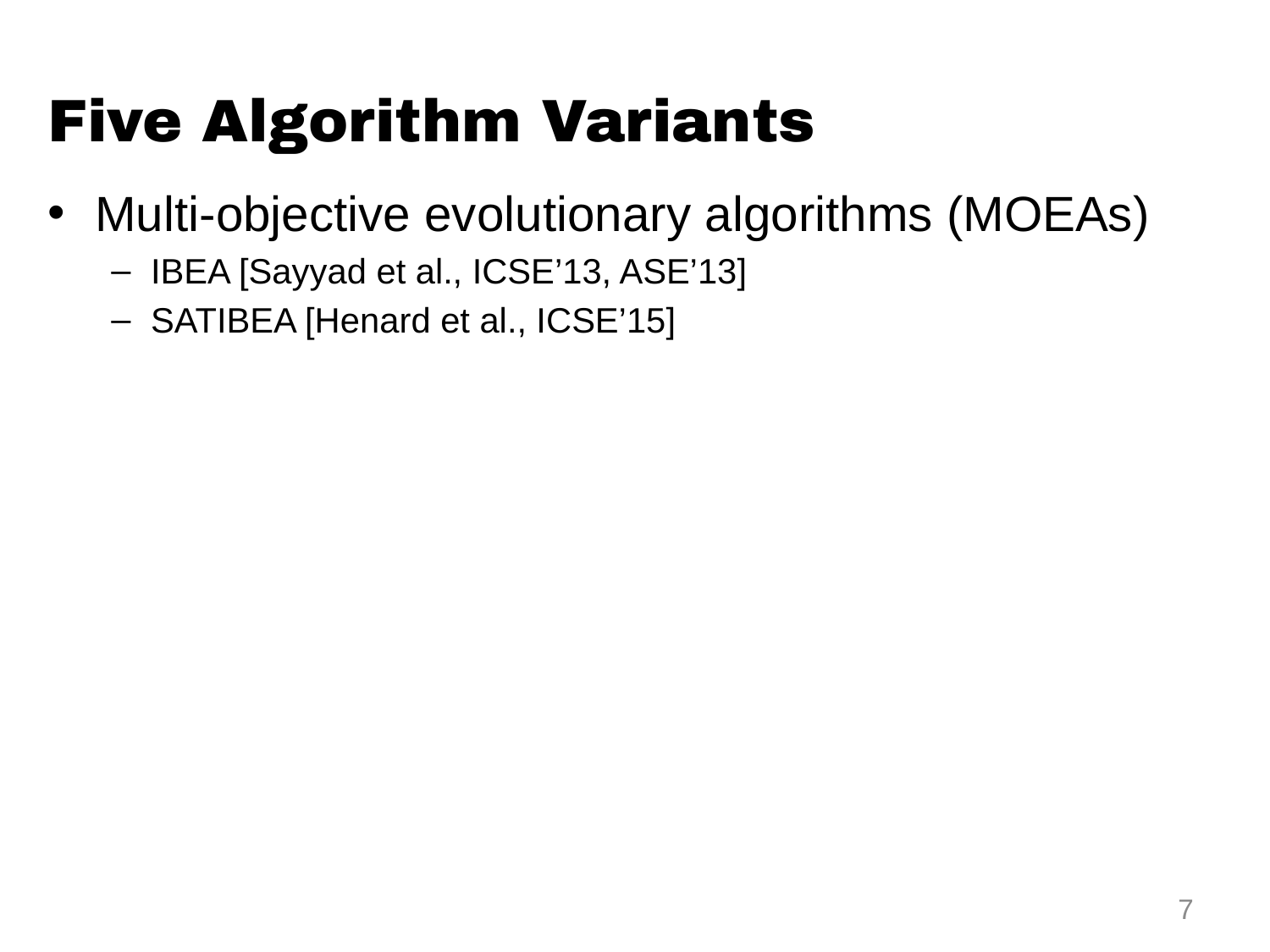

# Five Algorithm Variants
Multi-objective evolutionary algorithms (MOEAs)
IBEA [Sayyad et al., ICSE’13, ASE’13]
SATIBEA [Henard et al., ICSE’15]
7